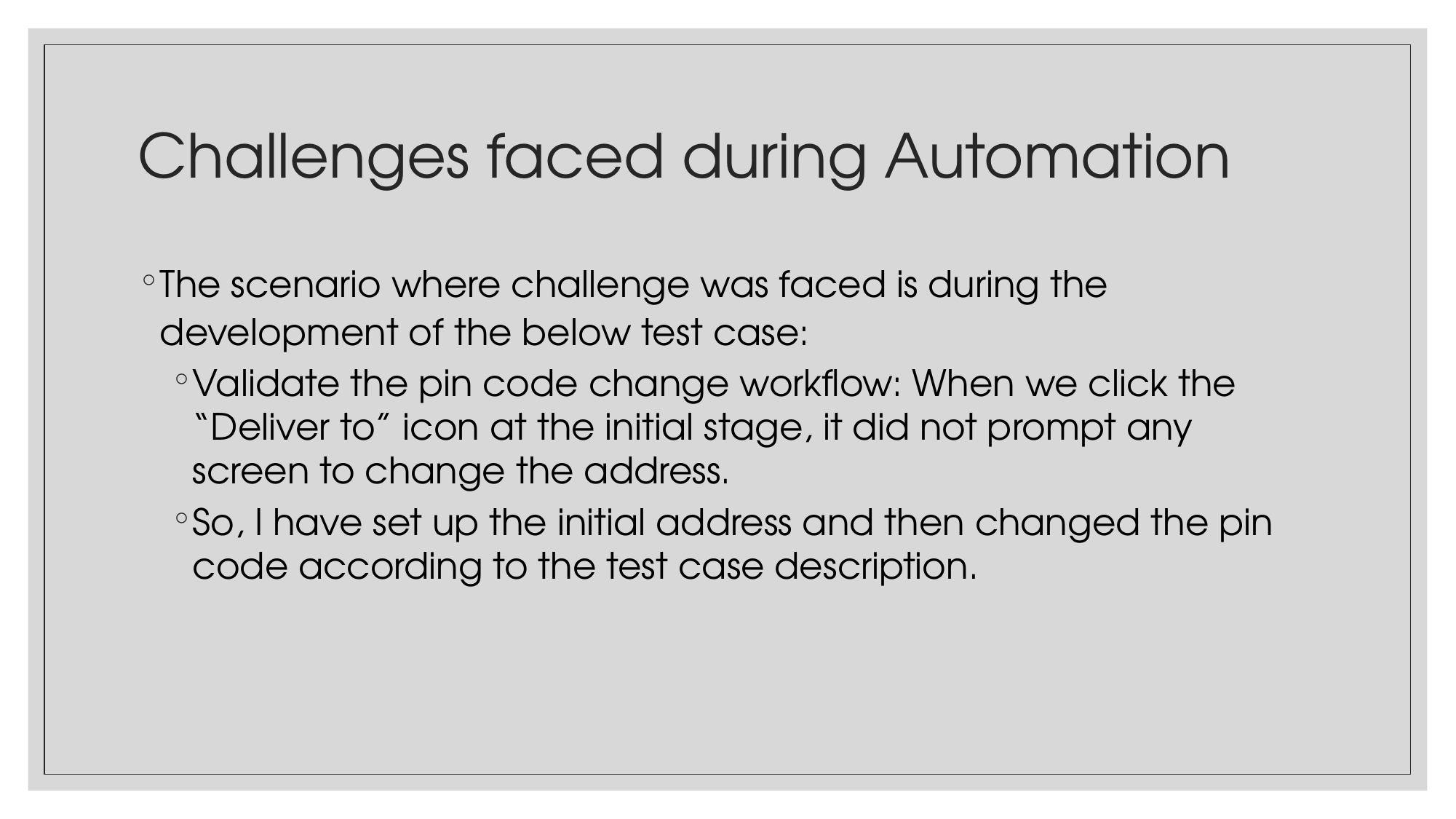

# Challenges faced during Automation
The scenario where challenge was faced is during the development of the below test case:
Validate the pin code change workflow: When we click the “Deliver to” icon at the initial stage, it did not prompt any screen to change the address.
So, I have set up the initial address and then changed the pin code according to the test case description.